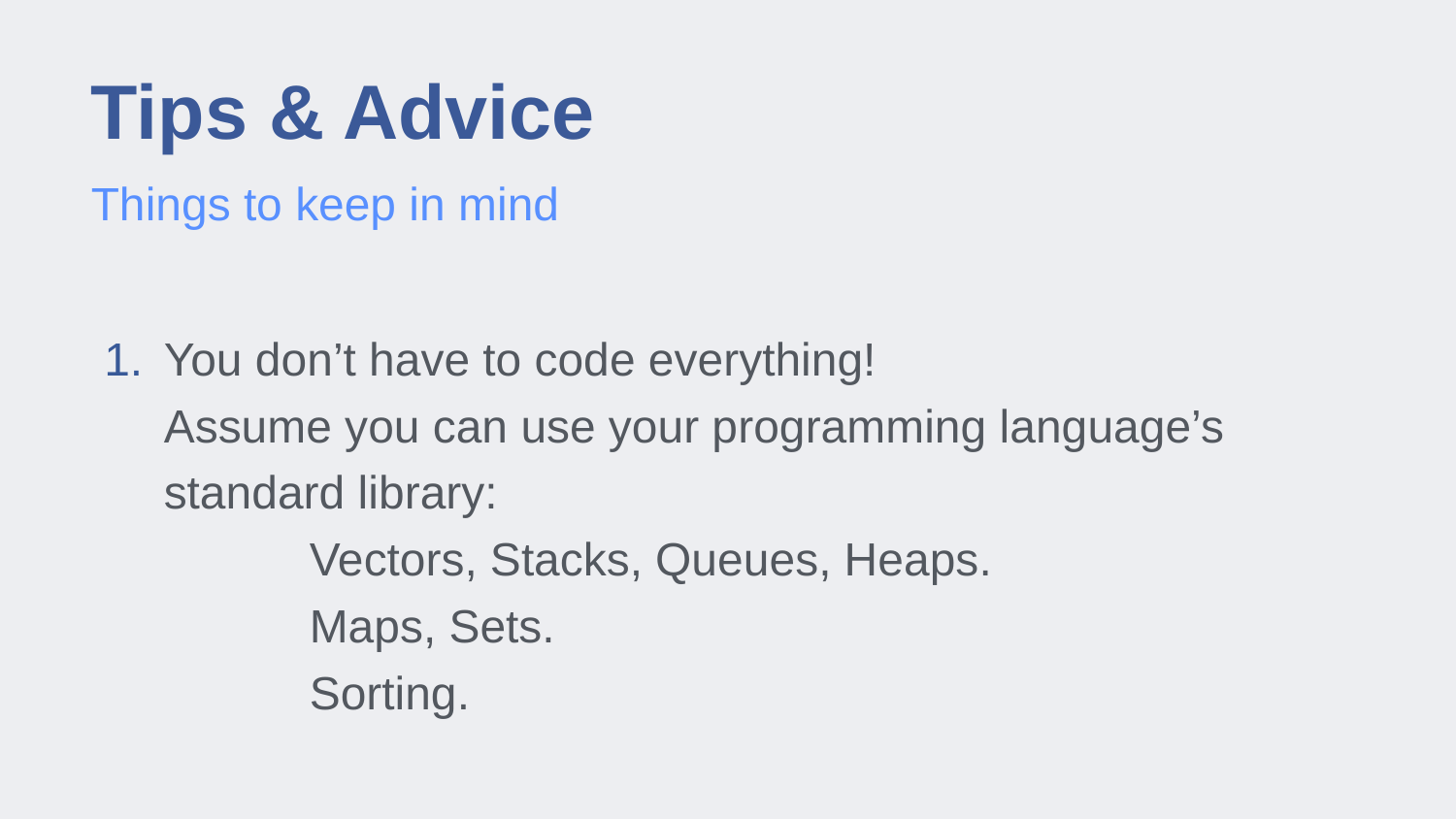

# Tips & Advice
Things to keep in mind

You don’t have to code everything!
Assume you can use your programming language’s standard library:
	Vectors, Stacks, Queues, Heaps.
	Maps, Sets.
	Sorting.